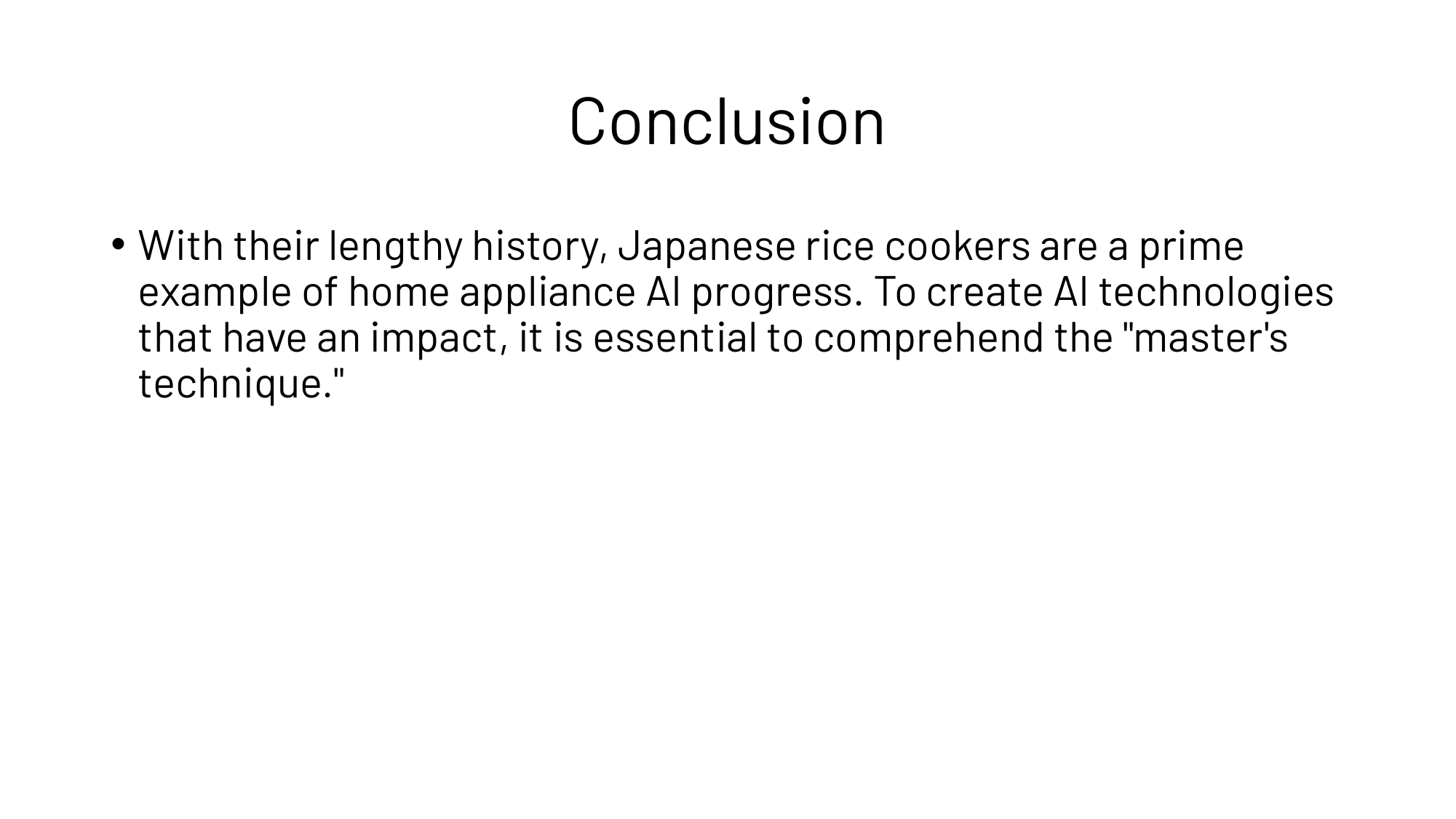

# Conclusion
With their lengthy history, Japanese rice cookers are a prime example of home appliance AI progress. To create AI technologies that have an impact, it is essential to comprehend the "master's technique."